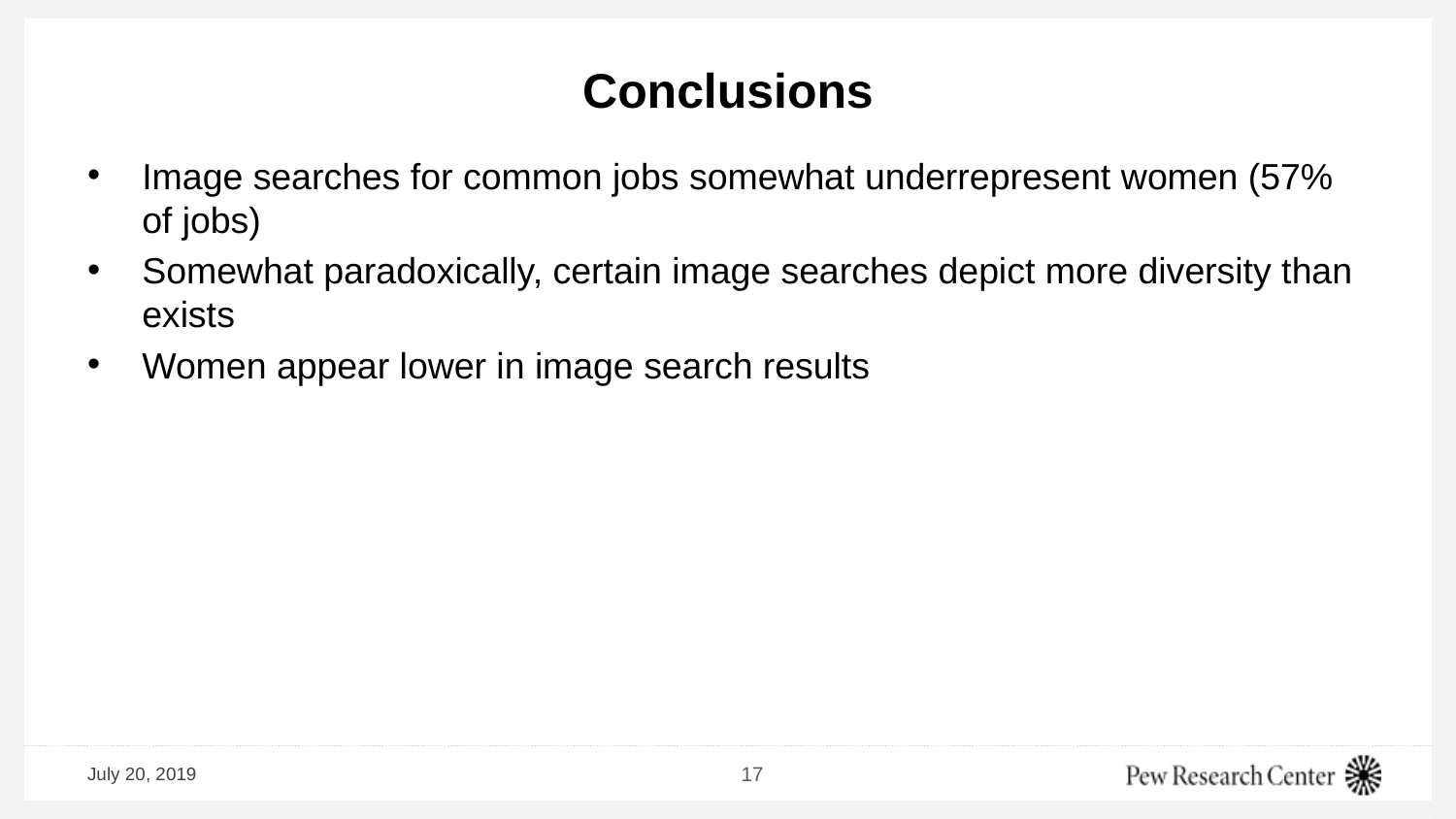

# Conclusions
Image searches for common jobs somewhat underrepresent women (57% of jobs)
Somewhat paradoxically, certain image searches depict more diversity than exists
Women appear lower in image search results
July 20, 2019
17